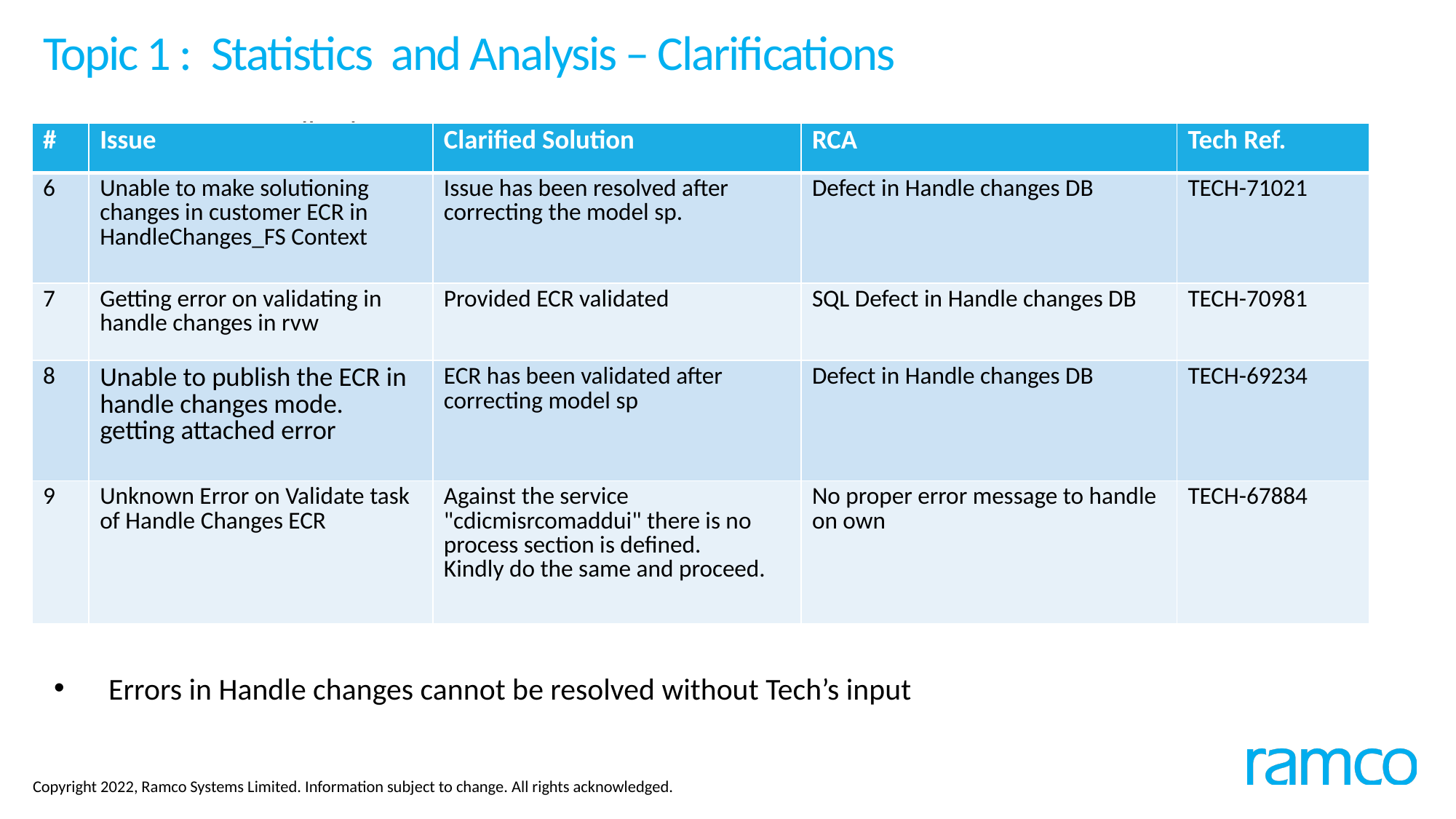

# Topic 1 :  Statistics  and Analysis – Clarifications
Pattern 3 : Handle changes errors
| # | Issue | Clarified Solution | RCA | Tech Ref. |
| --- | --- | --- | --- | --- |
| 6 | Unable to make solutioning changes in customer ECR in HandleChanges\_FS Context | Issue has been resolved after correcting the model sp. | Defect in Handle changes DB | TECH-71021 |
| 7 | Getting error on validating in handle changes in rvw | Provided ECR validated | SQL Defect in Handle changes DB | TECH-70981 |
| 8 | Unable to publish the ECR in handle changes mode. getting attached error | ECR has been validated after correcting model sp | Defect in Handle changes DB | TECH-69234 |
| 9 | Unknown Error on Validate task of Handle Changes ECR | Against the service "cdicmisrcomaddui" there is no process section is defined. Kindly do the same and proceed. | No proper error message to handle on own | TECH-67884 |
Errors in Handle changes cannot be resolved without Tech’s input